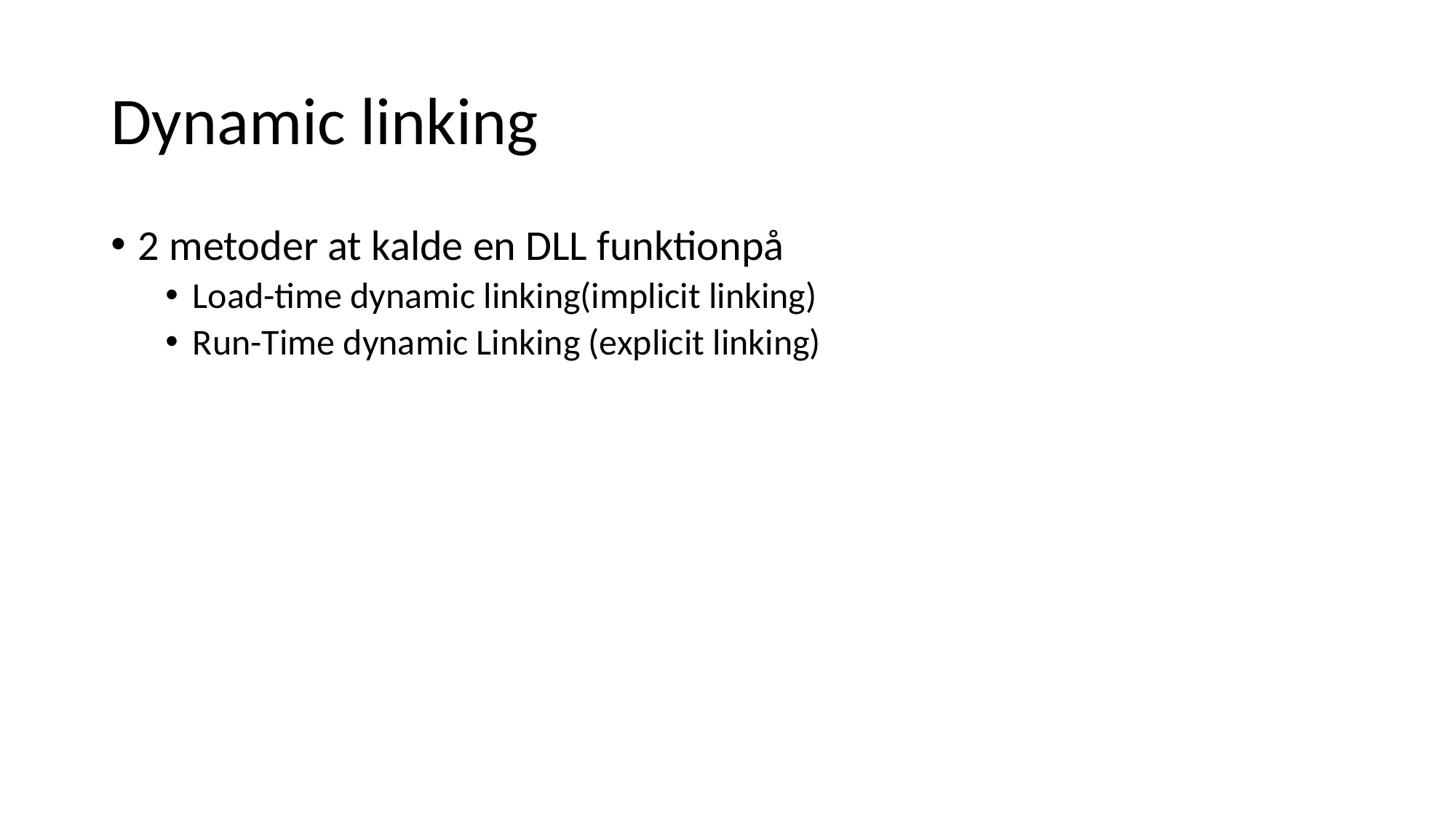

# Dynamic linking
2 metoder at kalde en DLL funktionpå
Load-time dynamic linking(implicit linking)
Run-Time dynamic Linking (explicit linking)